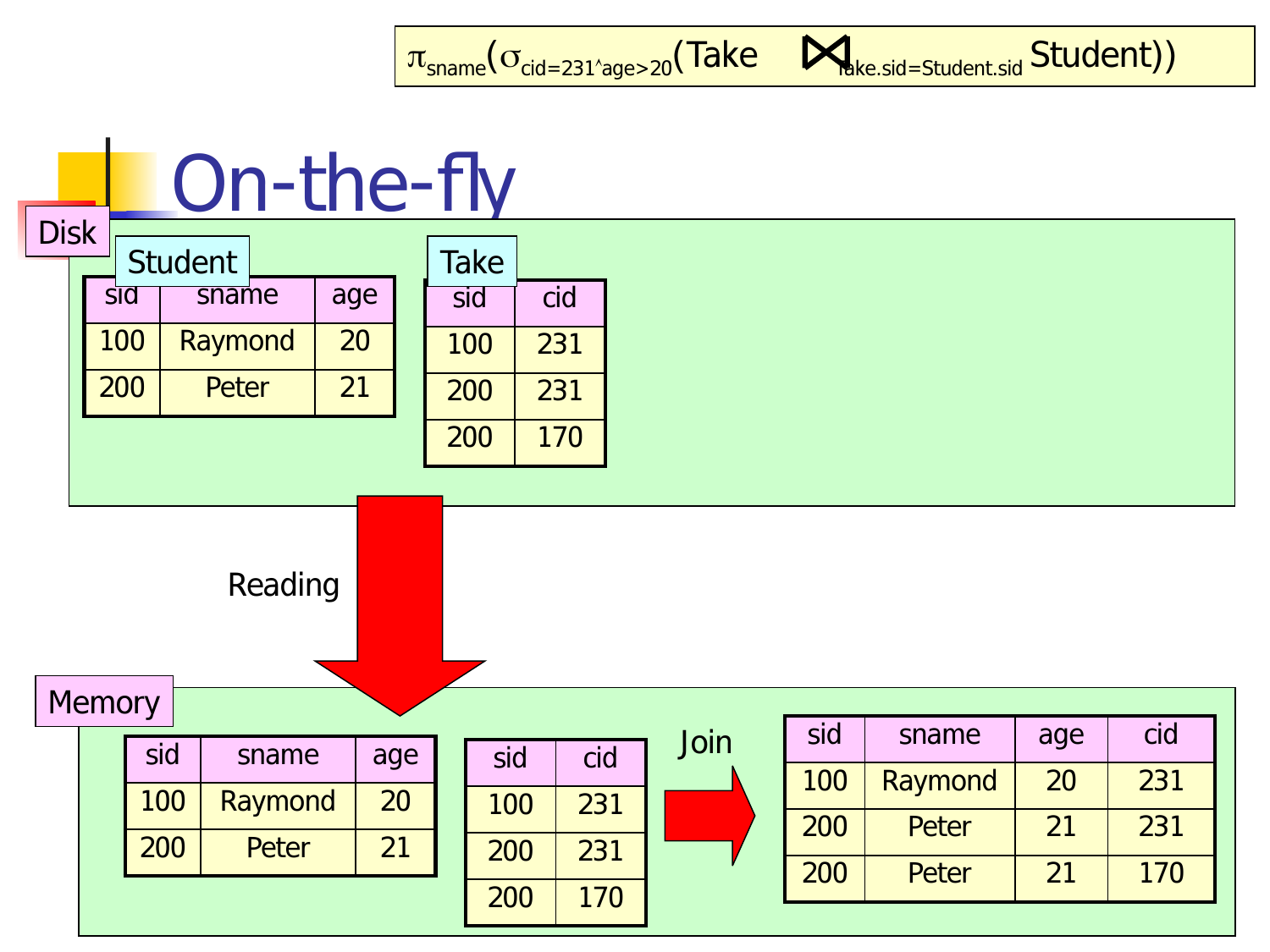

πsname(σcid=231∧age>20(Take       Take.sid=Student.sid Student))

# On-the-fly
Disk

Student
Take
| sid | sname | age |
| --- | --- | --- |
| 100 | Raymond | 20 |
| 200 | Peter | 21 |
| sid | cid |
| --- | --- |
| 100 | 231 |
| 200 | 231 |
| 200 | 170 |

Reading
Memory

Join

| sid | sname | age | cid |
| --- | --- | --- | --- |
| 100 | Raymond | 20 | 231 |
| 200 | Peter | 21 | 231 |
| 200 | Peter | 21 | 170 |
| sid | sname | age |
| --- | --- | --- |
| 100 | Raymond | 20 |
| 200 | Peter | 21 |
| sid | cid |
| --- | --- |
| 100 | 231 |
| 200 | 231 |
| 200 | 170 |
COMP231
17